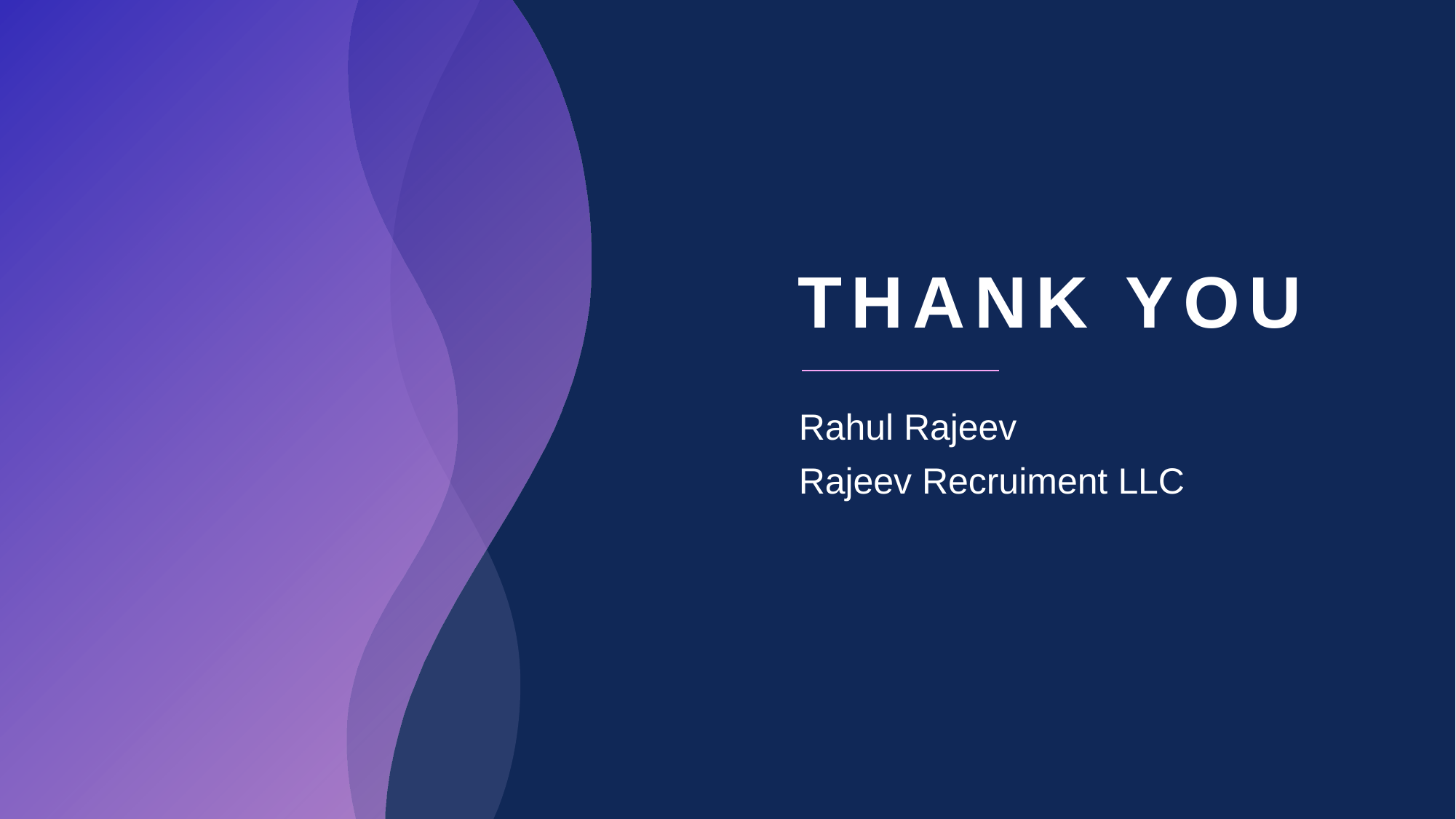

# Thank you
Rahul Rajeev
Rajeev Recruiment LLC